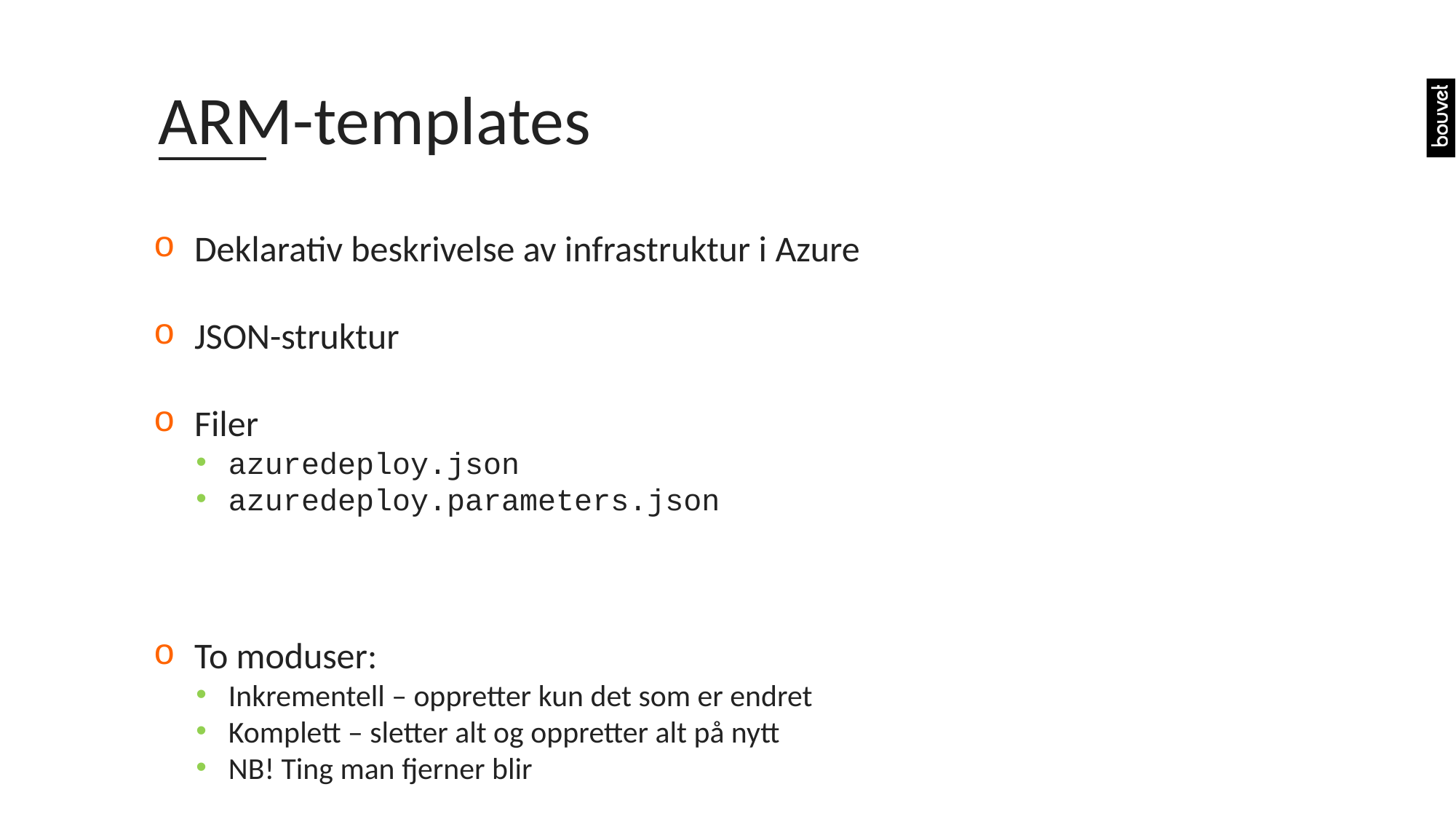

# ARM-templates
Deklarativ beskrivelse av infrastruktur i Azure

JSON-struktur

Filer
azuredeploy.json
azuredeploy.parameters.json

To moduser:
Inkrementell – oppretter kun det som er endret
Komplett – sletter alt og oppretter alt på nytt
NB! Ting man fjerner blir